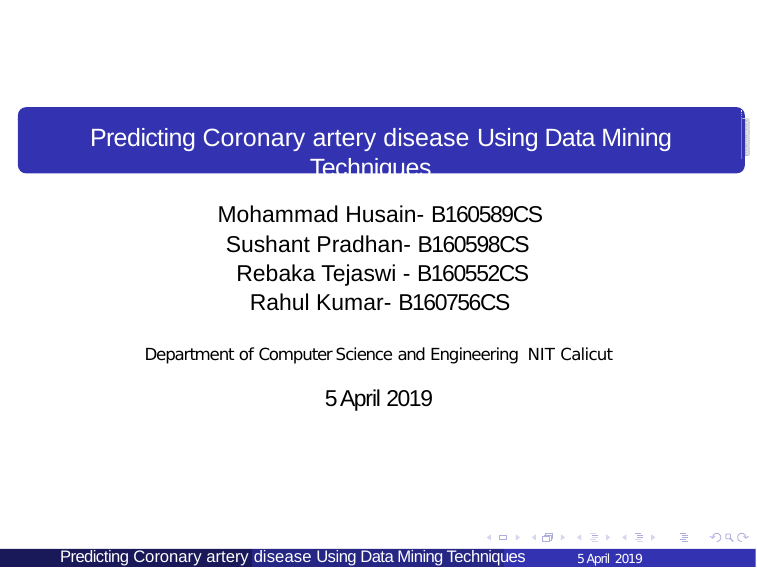

Predicting Coronary artery disease Using Data Mining Techniques

Mohammad Husain- B160589CS
Sushant Pradhan- B160598CS
Rebaka Tejaswi - B160552CS
Rahul Kumar- B160756CS

Department of Computer Science and Engineering  NIT Calicut

5 April 2019

 Predicting Coronary artery disease Using Data Mining Techniques
5 April  2019